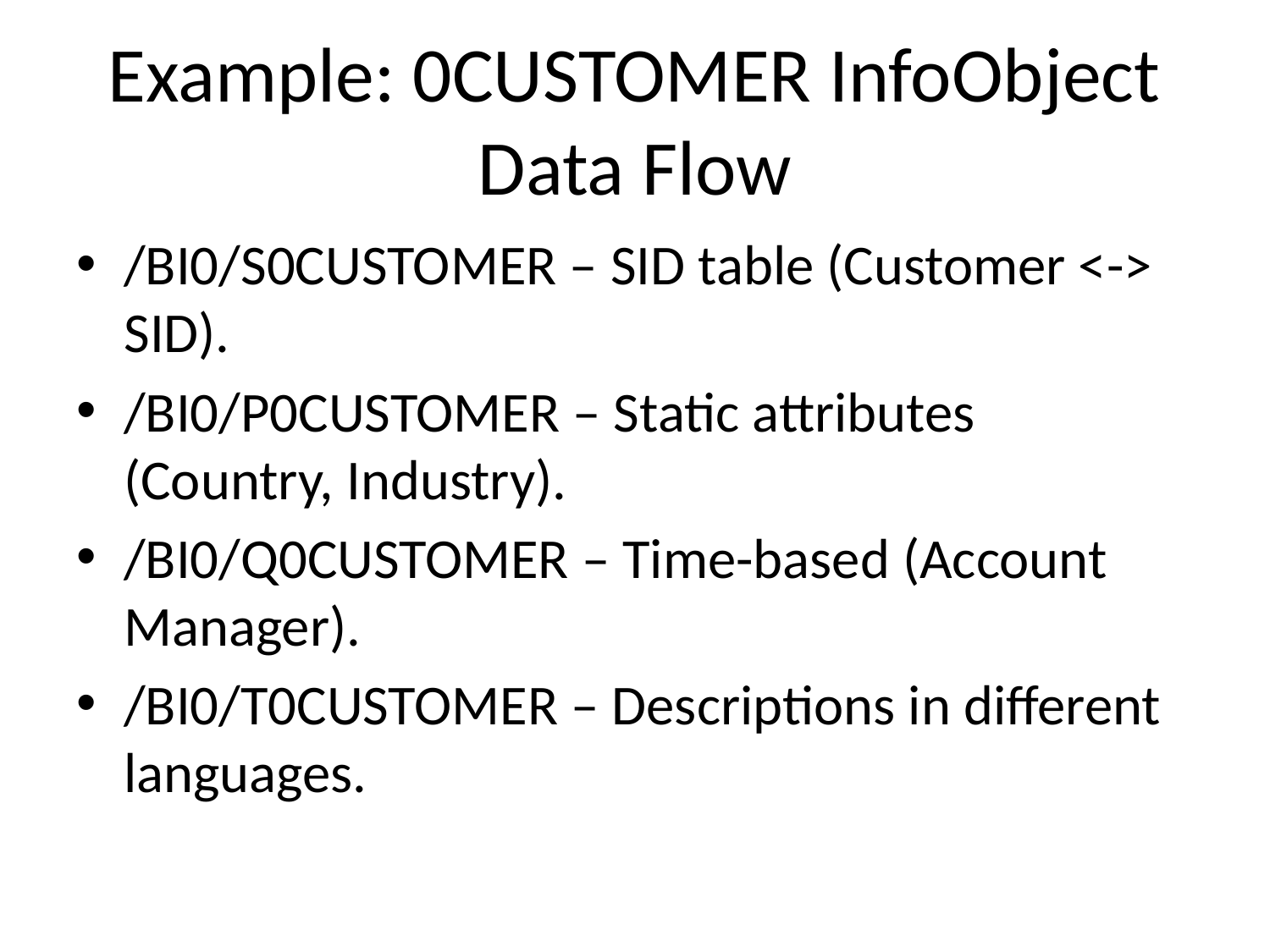

# Example: 0CUSTOMER InfoObject Data Flow
/BI0/S0CUSTOMER – SID table (Customer <-> SID).
/BI0/P0CUSTOMER – Static attributes (Country, Industry).
/BI0/Q0CUSTOMER – Time-based (Account Manager).
/BI0/T0CUSTOMER – Descriptions in different languages.